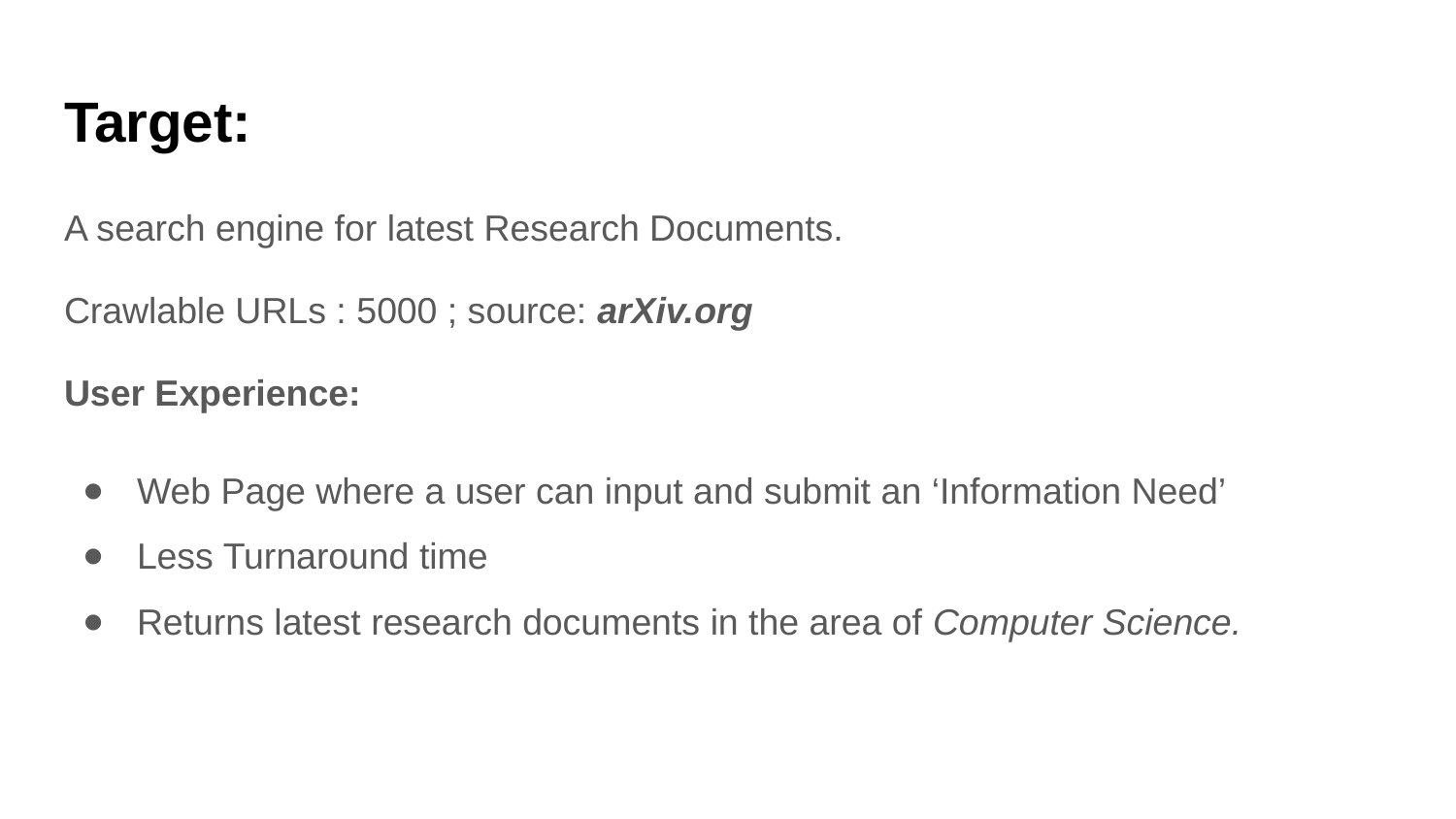

# Target:
A search engine for latest Research Documents.
Crawlable URLs : 5000 ; source: arXiv.org
User Experience:
Web Page where a user can input and submit an ‘Information Need’
Less Turnaround time
Returns latest research documents in the area of Computer Science.